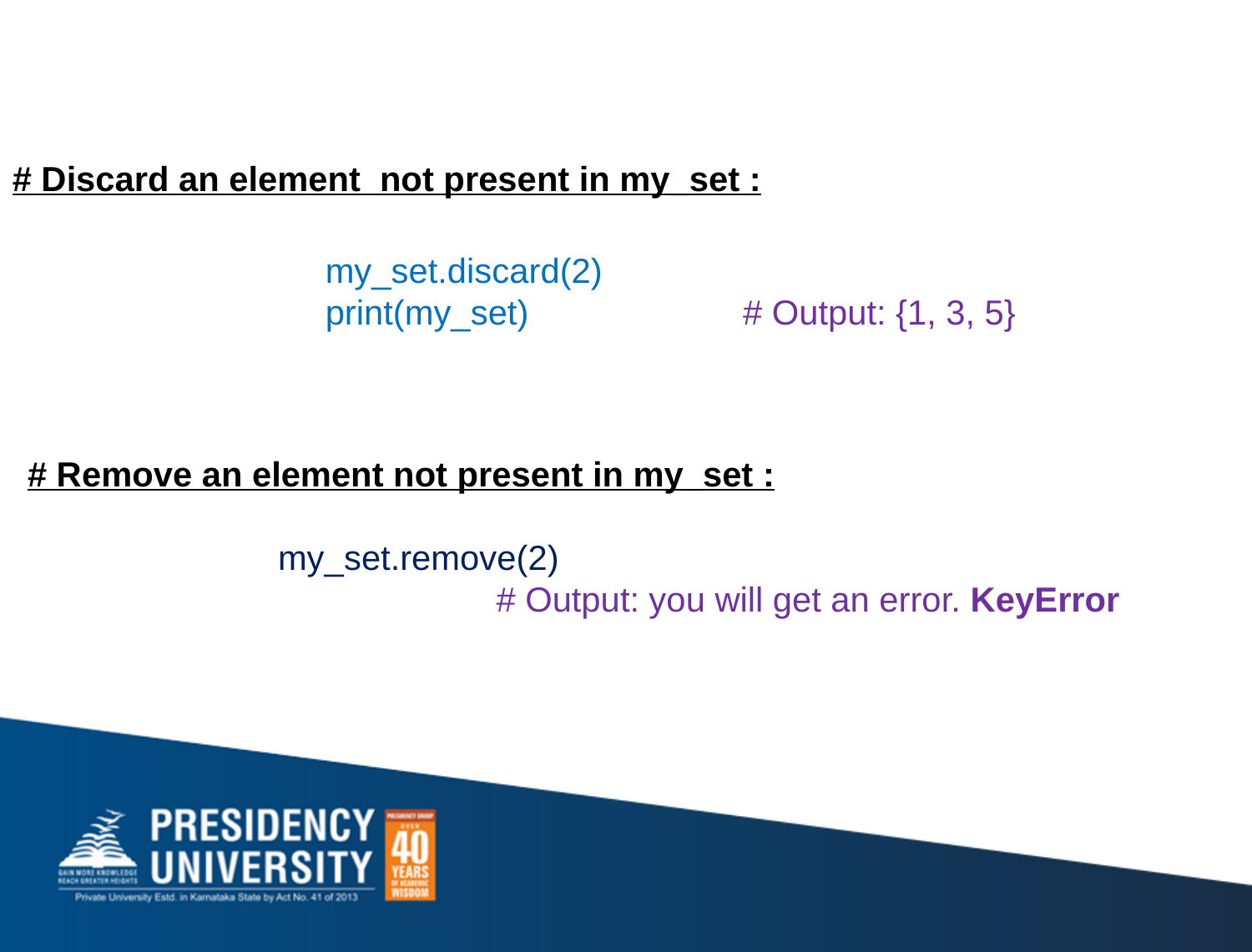

# Discard an element  not present in my_set :

my_set.discard(2)
print(my_set)                           # Output: {1, 3, 5}
# Remove an element not present in my_set :

		my_set.remove(2)
                                                 # Output: you will get an error. KeyError